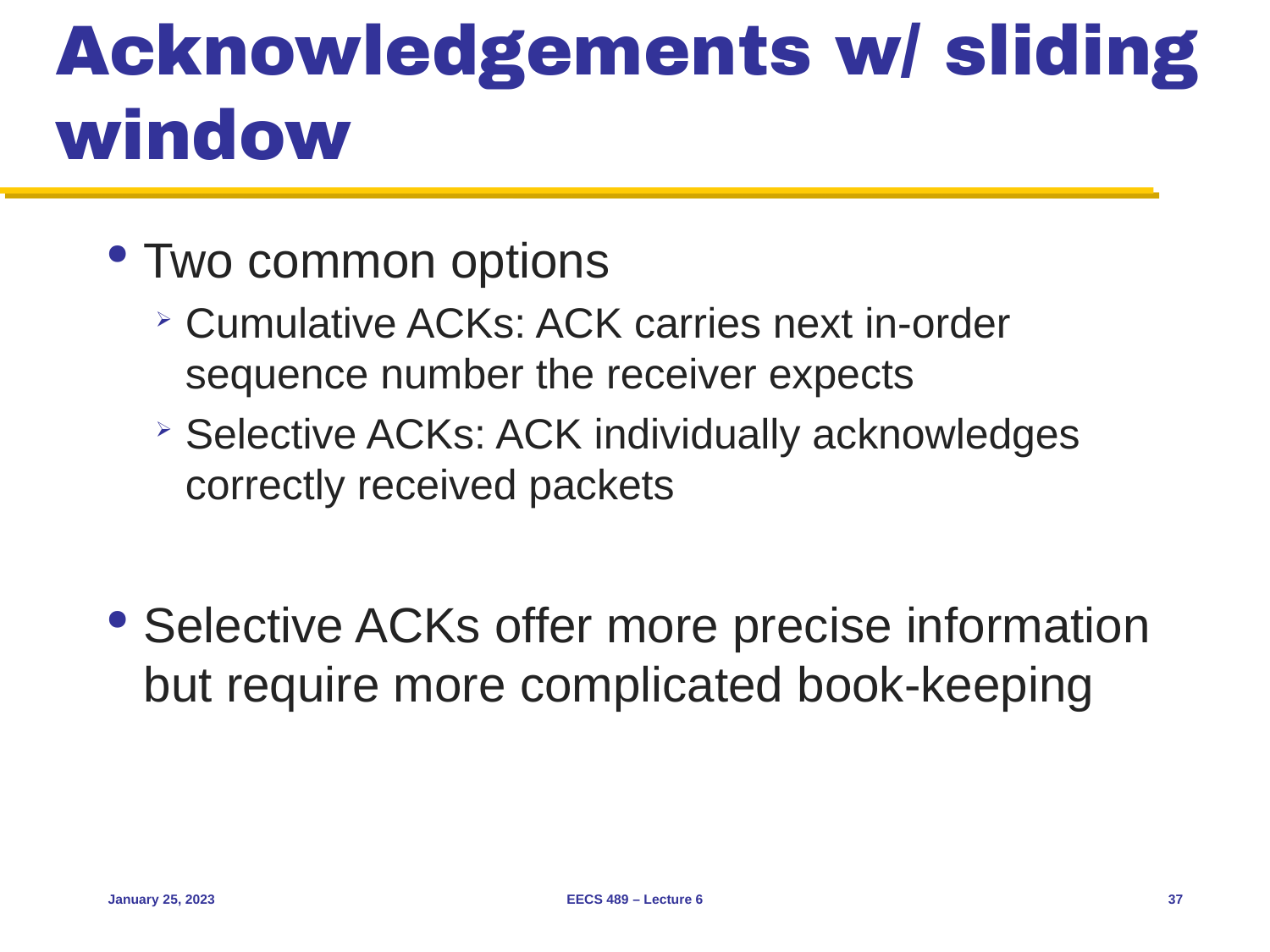

# Acknowledgements w/ sliding window
Two common options
Cumulative ACKs: ACK carries next in-order sequence number the receiver expects
Selective ACKs: ACK individually acknowledges correctly received packets

Selective ACKs offer more precise information but require more complicated book-keeping
January 25, 2023
EECS 489 – Lecture 6
37